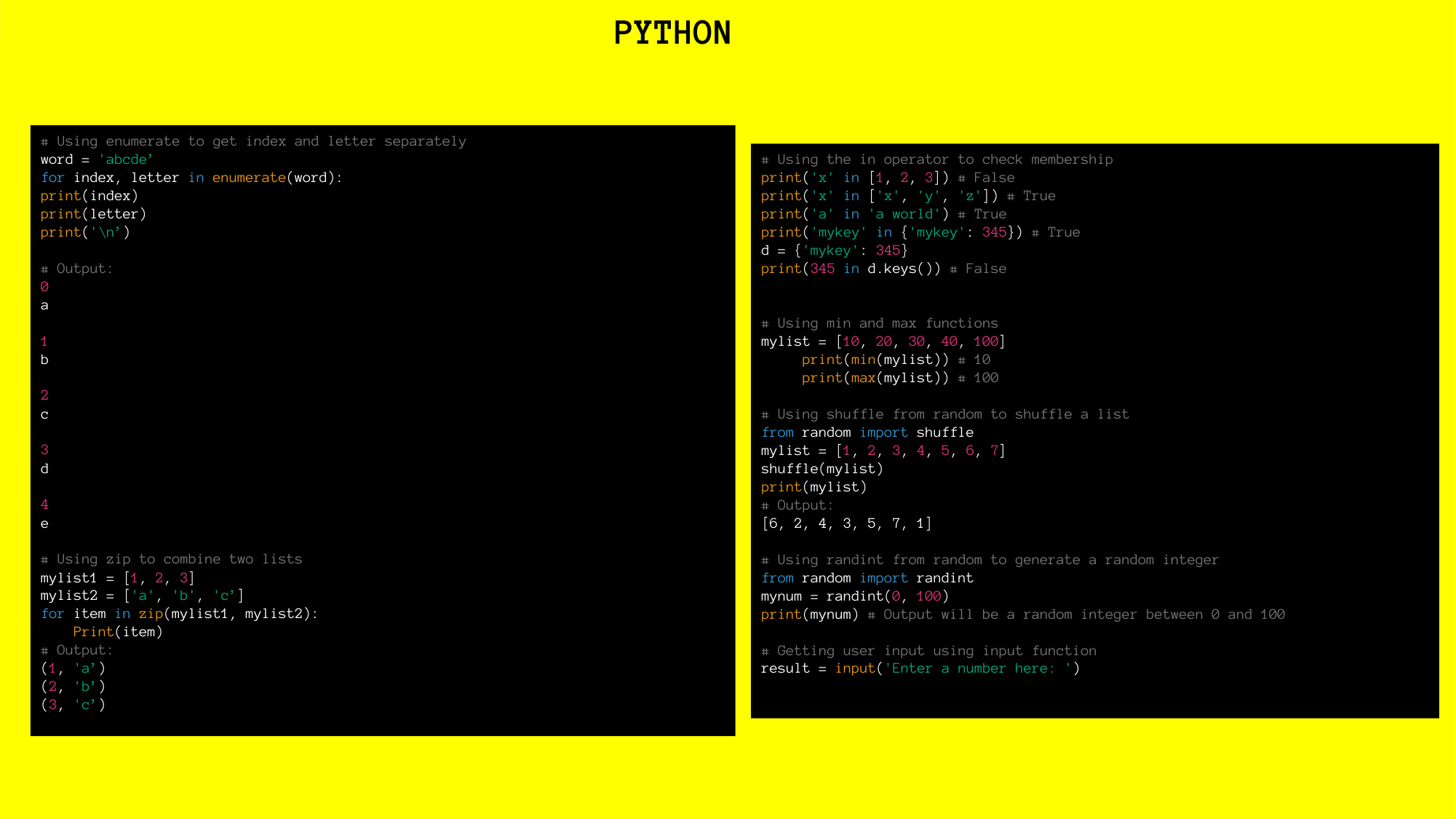

PYTHON

# Using enumerate to get index and letter separately
word = 'abcde’
for index, letter in enumerate(word):
print(index)
print(letter)
print('\n’)

# Output:
0
a

1
b

2
c

3
d

4
e

# Using zip to combine two lists
mylist1 = [1, 2, 3]
mylist2 = ['a', 'b', 'c’]
for item in zip(mylist1, mylist2):
    Print(item)
# Output:
(1, 'a’)
(2, 'b’)
(3, 'c’)

# Using the in operator to check membership
print('x' in [1, 2, 3]) # False
print('x' in ['x', 'y', 'z']) # True
print('a' in 'a world') # True
print('mykey' in {'mykey': 345}) # True
d = {'mykey': 345}
print(345 in d.keys()) # False

# Using min and max functions
mylist = [10, 20, 30, 40, 100]
     print(min(mylist)) # 10
     print(max(mylist)) # 100

# Using shuffle from random to shuffle a list
from random import shuffle
mylist = [1, 2, 3, 4, 5, 6, 7]
shuffle(mylist)
print(mylist)
# Output:
[6, 2, 4, 3, 5, 7, 1]

# Using randint from random to generate a random integer
from random import randint
mynum = randint(0, 100)
print(mynum) # Output will be a random integer between 0 and 100

# Getting user input using input function
result = input('Enter a number here: ')